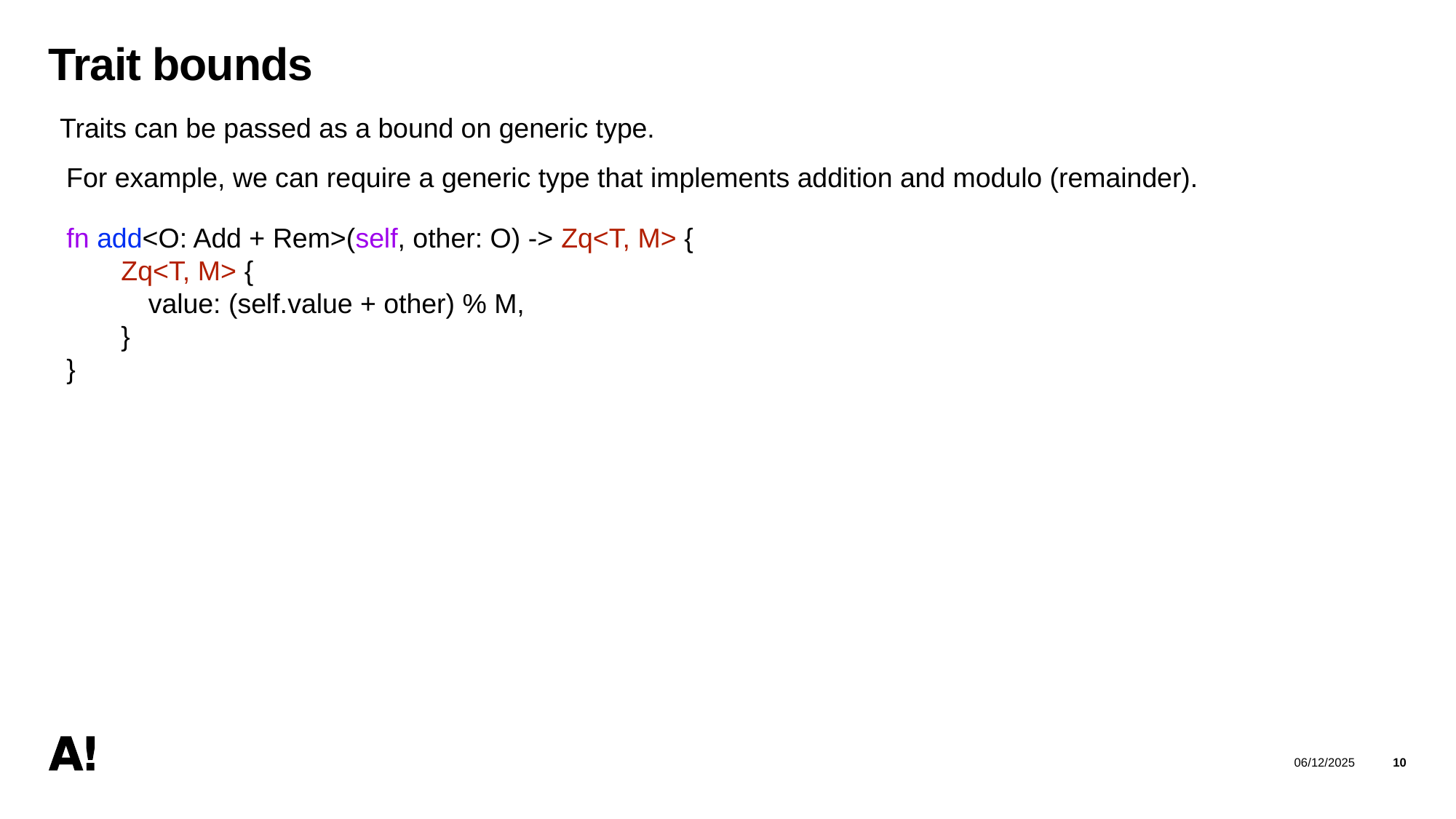

10
06/12/2025
# Trait bounds
Traits can be passed as a bound on generic type.
For example, we can require a generic type that implements addition and modulo (remainder).
fn add<O: Add + Rem>(self, other: O) -> Zq<T, M> {
  Zq<T, M> {
   value: (self.value + other) % M,
  }
}